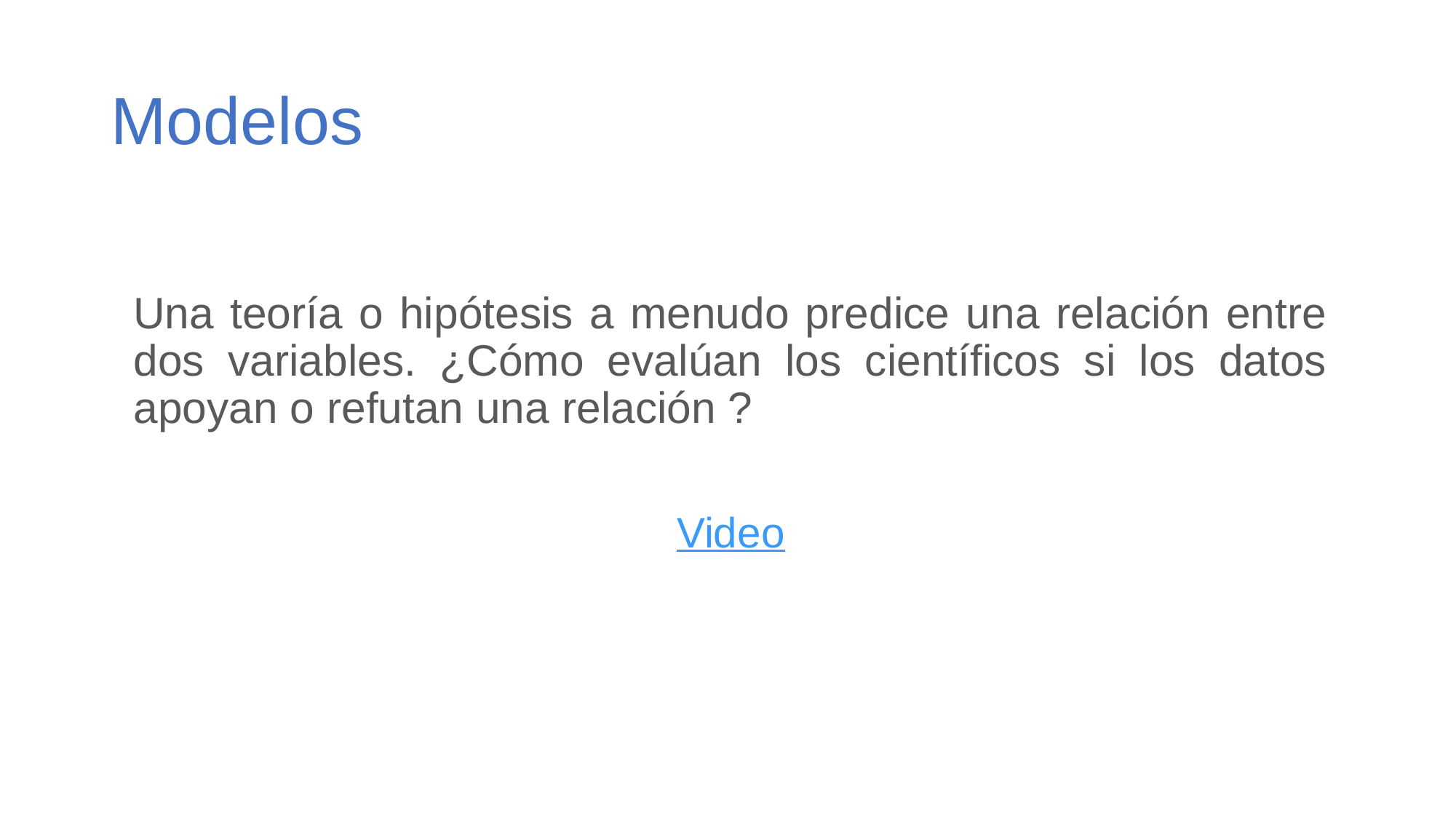

# Modelos
Una teoría o hipótesis a menudo predice una relación entre dos variables. ¿Cómo evalúan los científicos si los datos apoyan o refutan una relación ?

Video